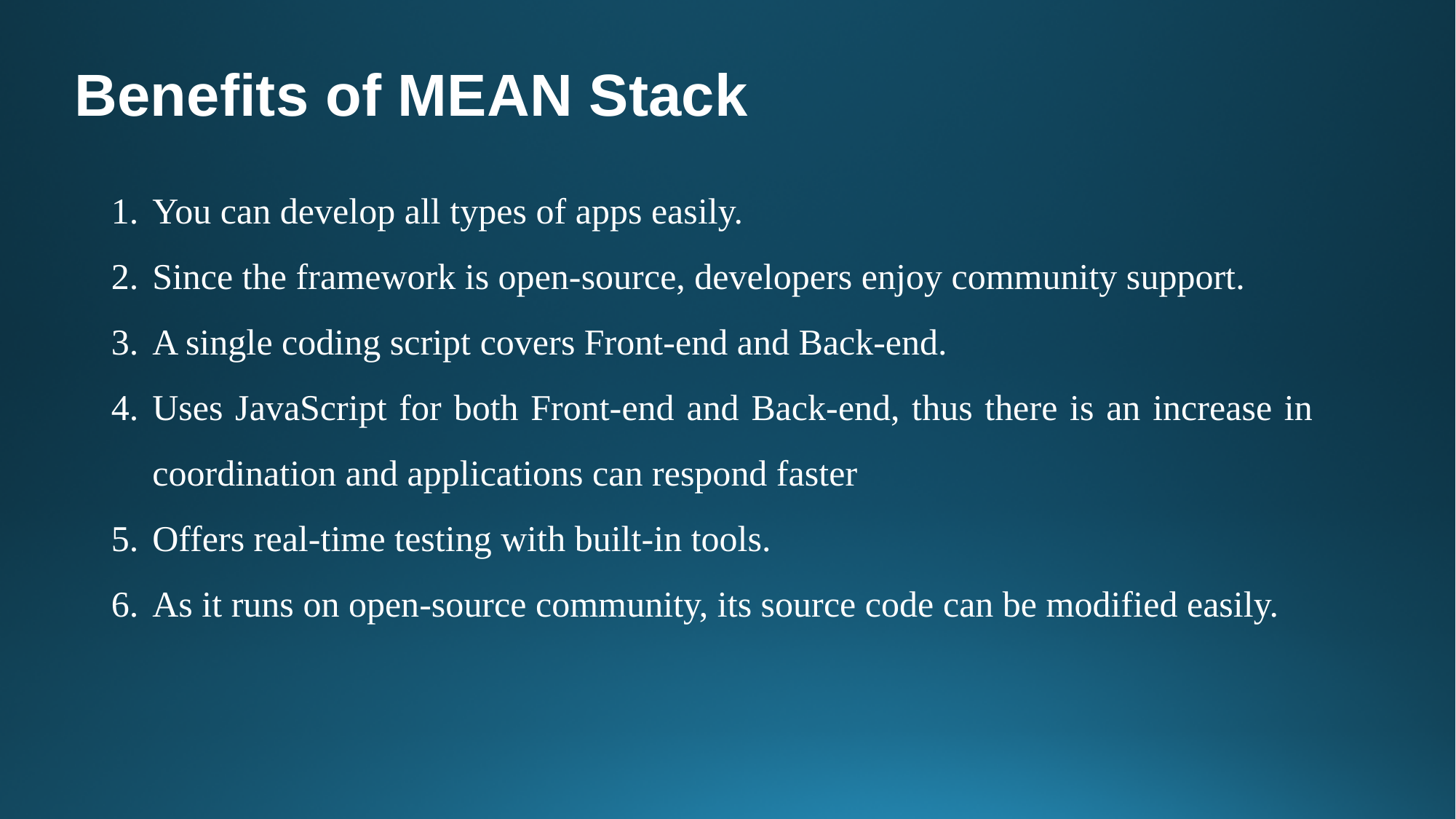

# Benefits of MEAN Stack
You can develop all types of apps easily.
Since the framework is open-source, developers enjoy community support.
A single coding script covers Front-end and Back-end.
Uses JavaScript for both Front-end and Back-end, thus there is an increase in coordination and applications can respond faster
Offers real-time testing with built-in tools.
As it runs on open-source community, its source code can be modified easily.